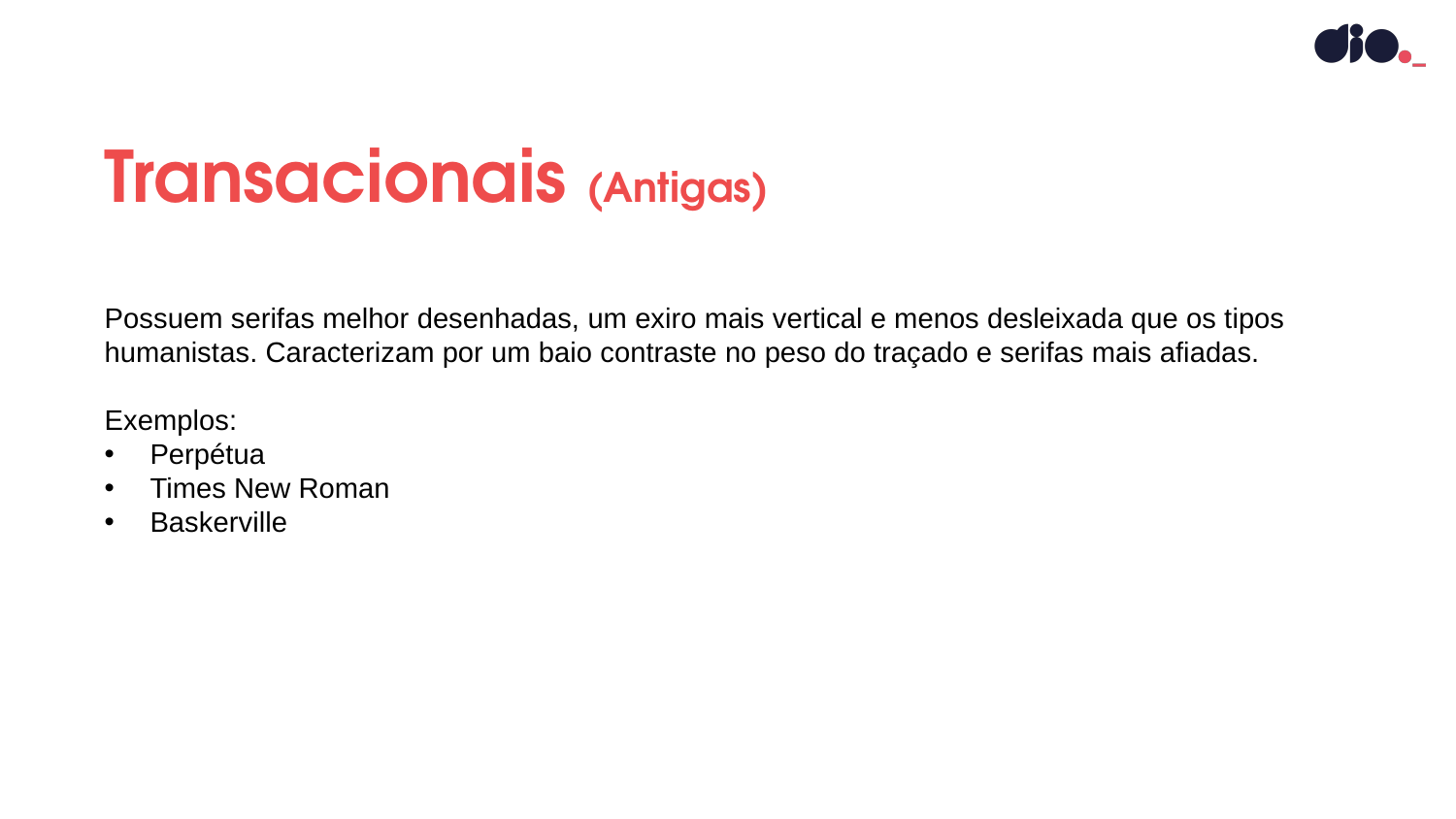

Transacionais (Antigas)
Possuem serifas melhor desenhadas, um exiro mais vertical e menos desleixada que os tipos humanistas. Caracterizam por um baio contraste no peso do traçado e serifas mais afiadas.

Exemplos:
Perpétua
Times New Roman
Baskerville